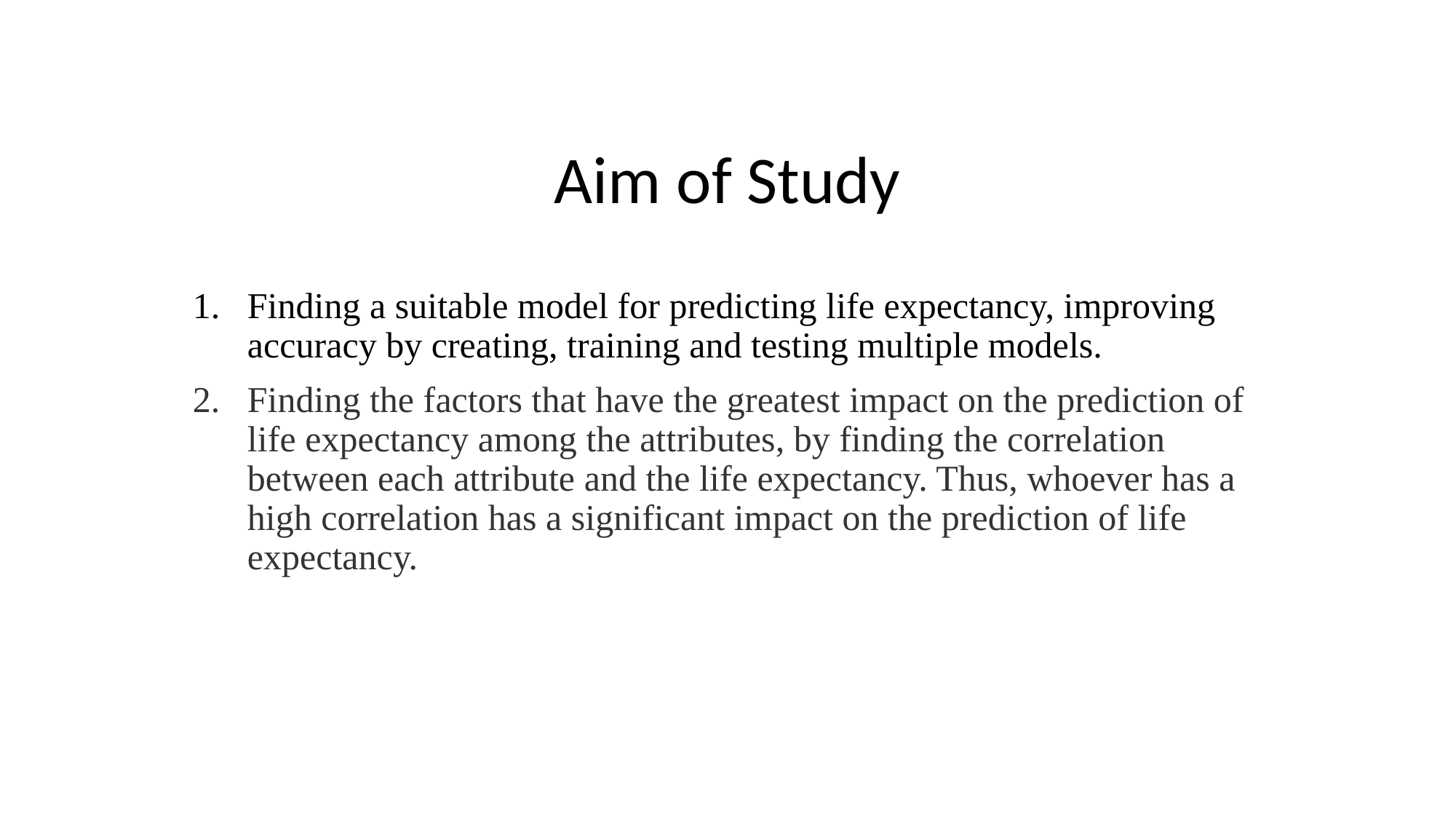

# Aim of Study
Finding a suitable model for predicting life expectancy, improving  accuracy by creating, training and testing multiple models.
Finding the factors that have the greatest impact on the prediction of life expectancy among the attributes, by finding the correlation between each attribute and the life expectancy. Thus, whoever has a high correlation has a significant impact on the prediction of life expectancy.